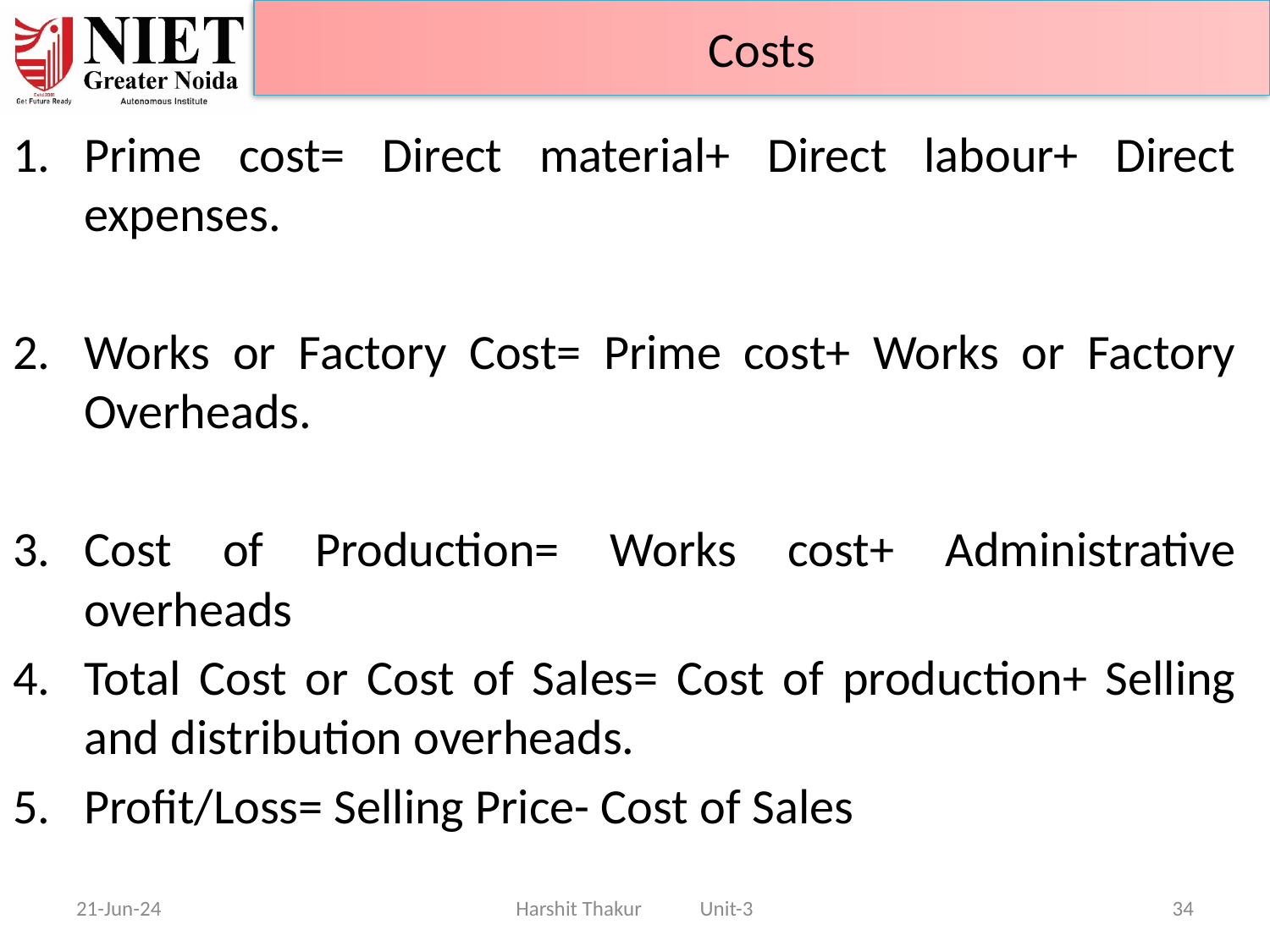

Costs
Prime cost= Direct material+ Direct labour+ Direct expenses.

Works or Factory Cost= Prime cost+ Works or Factory Overheads.

Cost of Production= Works cost+ Administrative overheads
Total Cost or Cost of Sales= Cost of production+ Selling and distribution overheads.
Profit/Loss= Selling Price- Cost of Sales
21-Jun-24
Harshit Thakur            Unit-3
34